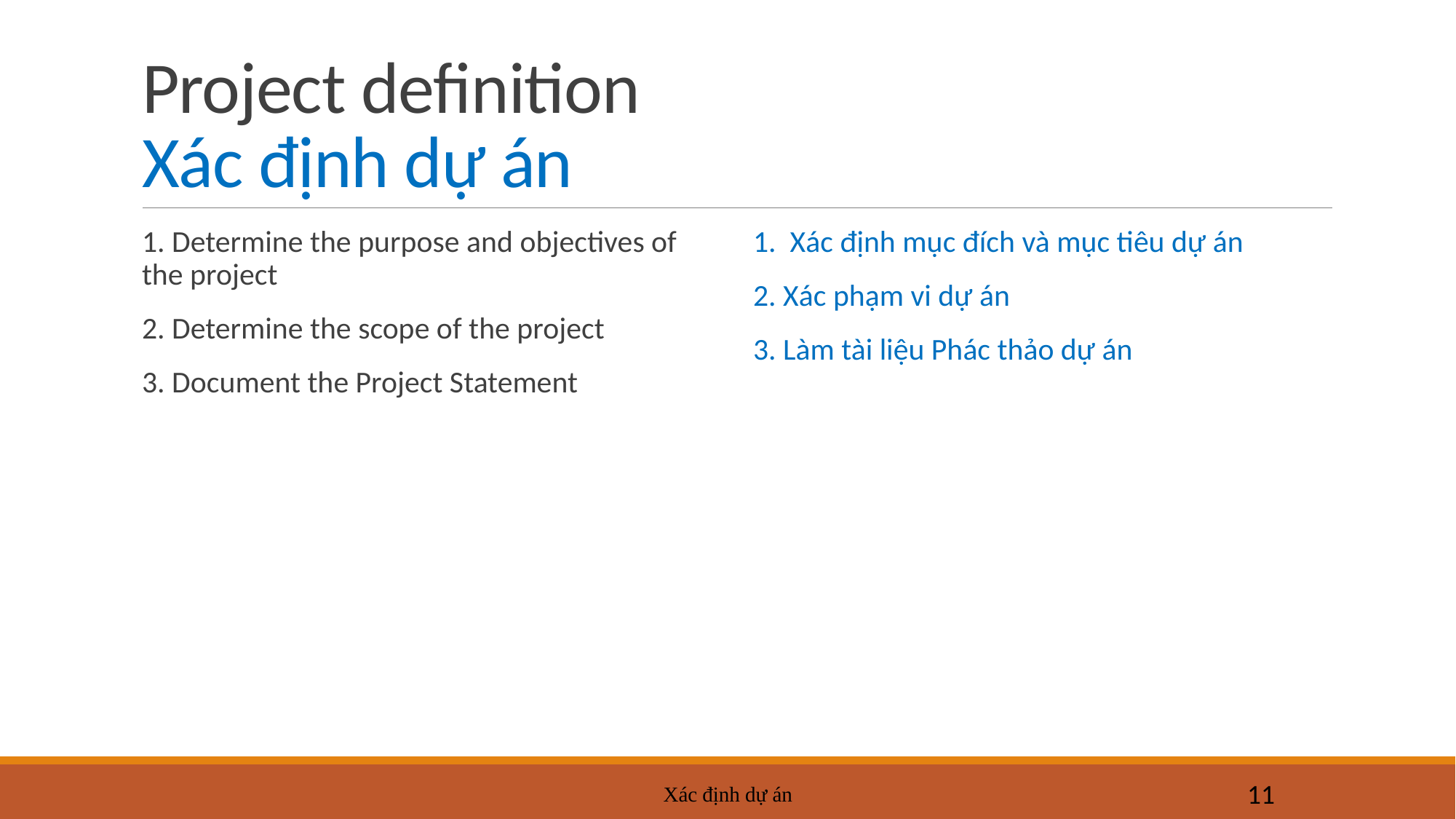

# Project definition Xác định dự án
1. Determine the purpose and objectives of the project
2. Determine the scope of the project
3. Document the Project Statement

1.  Xác định mục đích và mục tiêu dự án
2. Xác phạm vi dự án
3. Làm tài liệu Phác thảo dự án

Xác định dự án
11